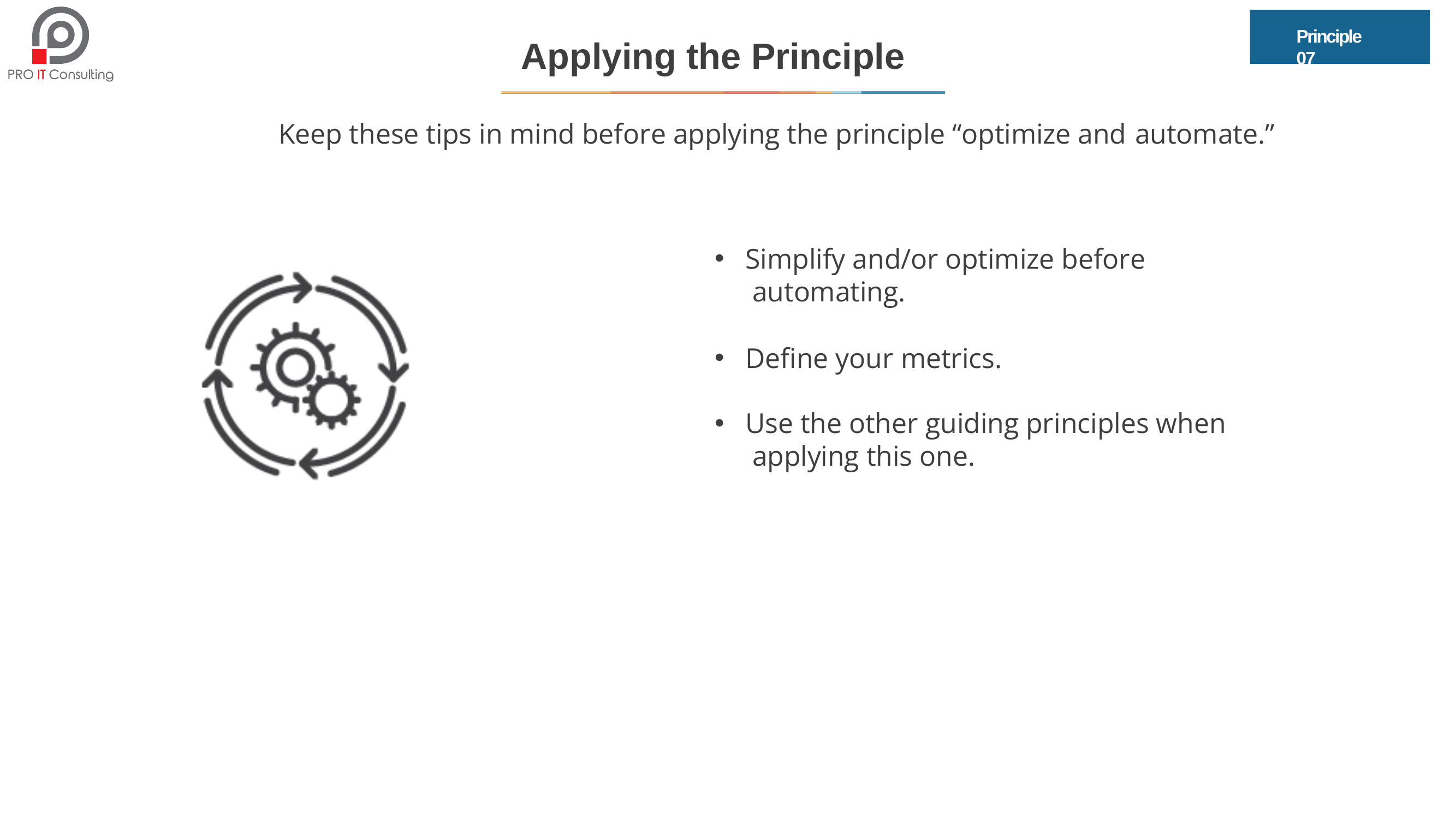

Principle 07
# Applying the Principle

Keep these tips in mind before applying the principle “optimize and automate.”

Simplify and/or optimize before  automating.

Define your metrics.
Use the other guiding principles when  applying this one.